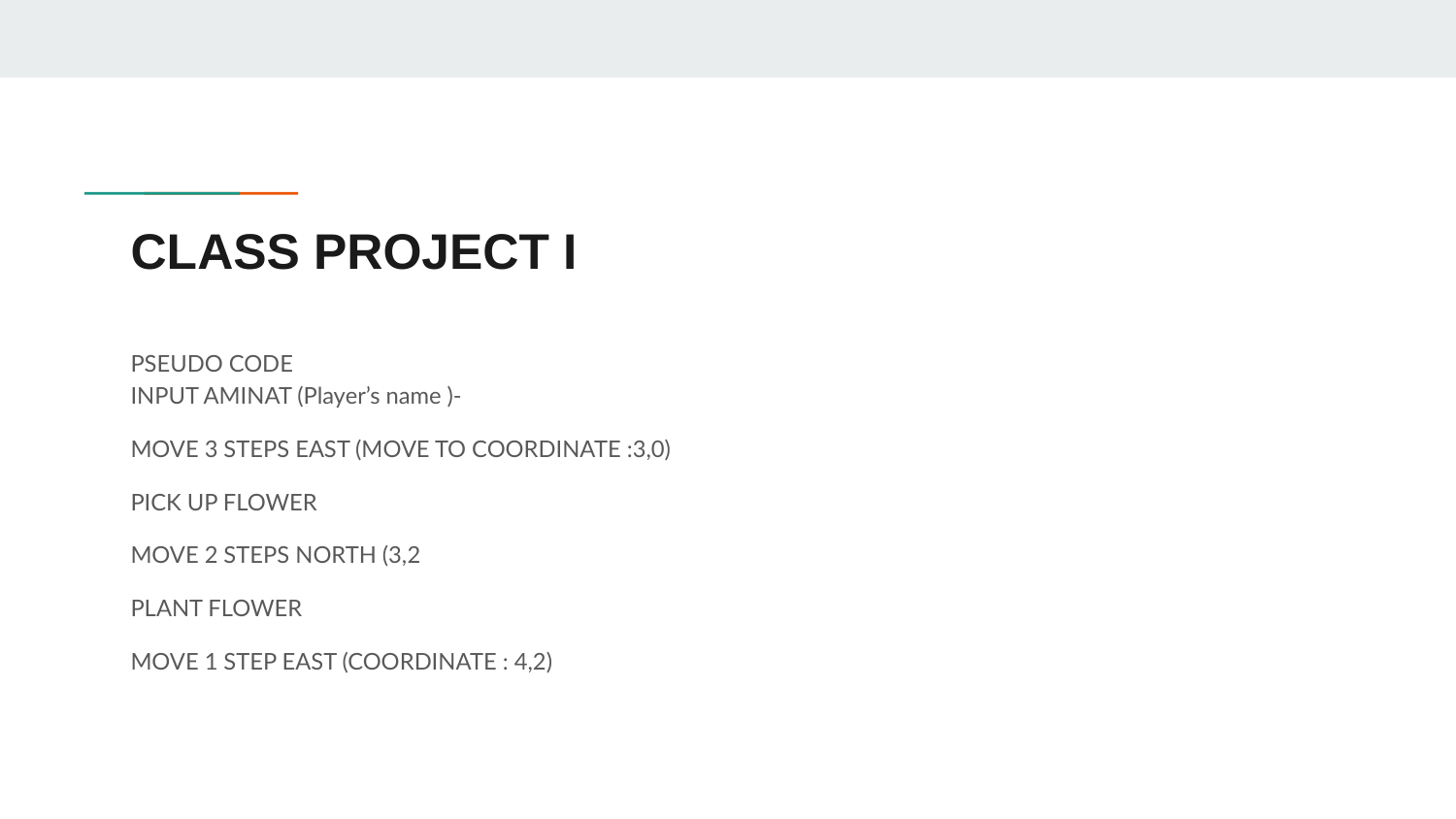

# CLASS PROJECT I
PSEUDO CODE
INPUT AMINAT (Player’s name )-
MOVE 3 STEPS EAST (MOVE TO COORDINATE :3,0)
PICK UP FLOWER
MOVE 2 STEPS NORTH (3,2
PLANT FLOWER
MOVE 1 STEP EAST (COORDINATE : 4,2)